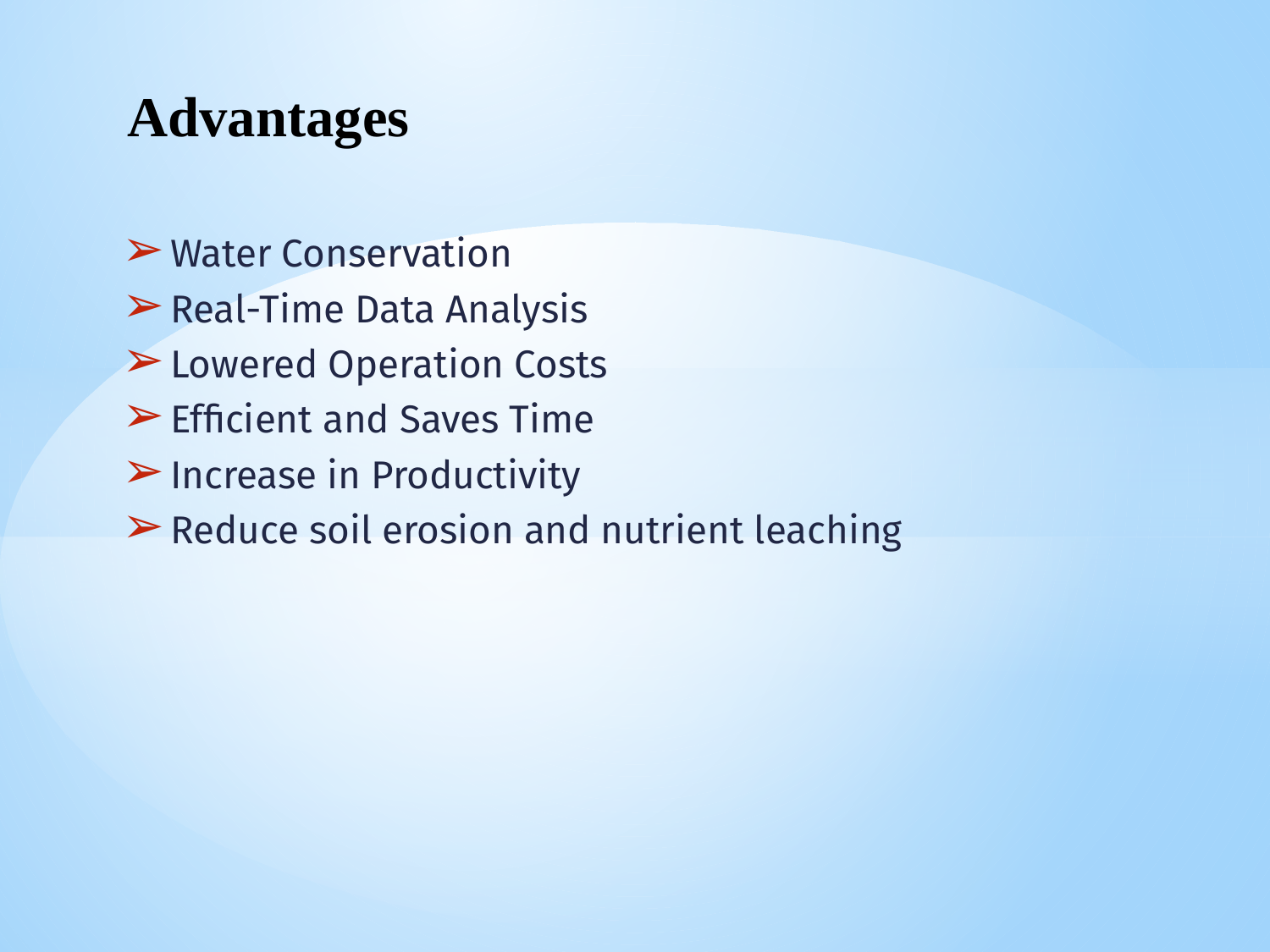

# Advantages
Water Conservation
Real-Time Data Analysis
Lowered Operation Costs
Efficient and Saves Time
Increase in Productivity
Reduce soil erosion and nutrient leaching